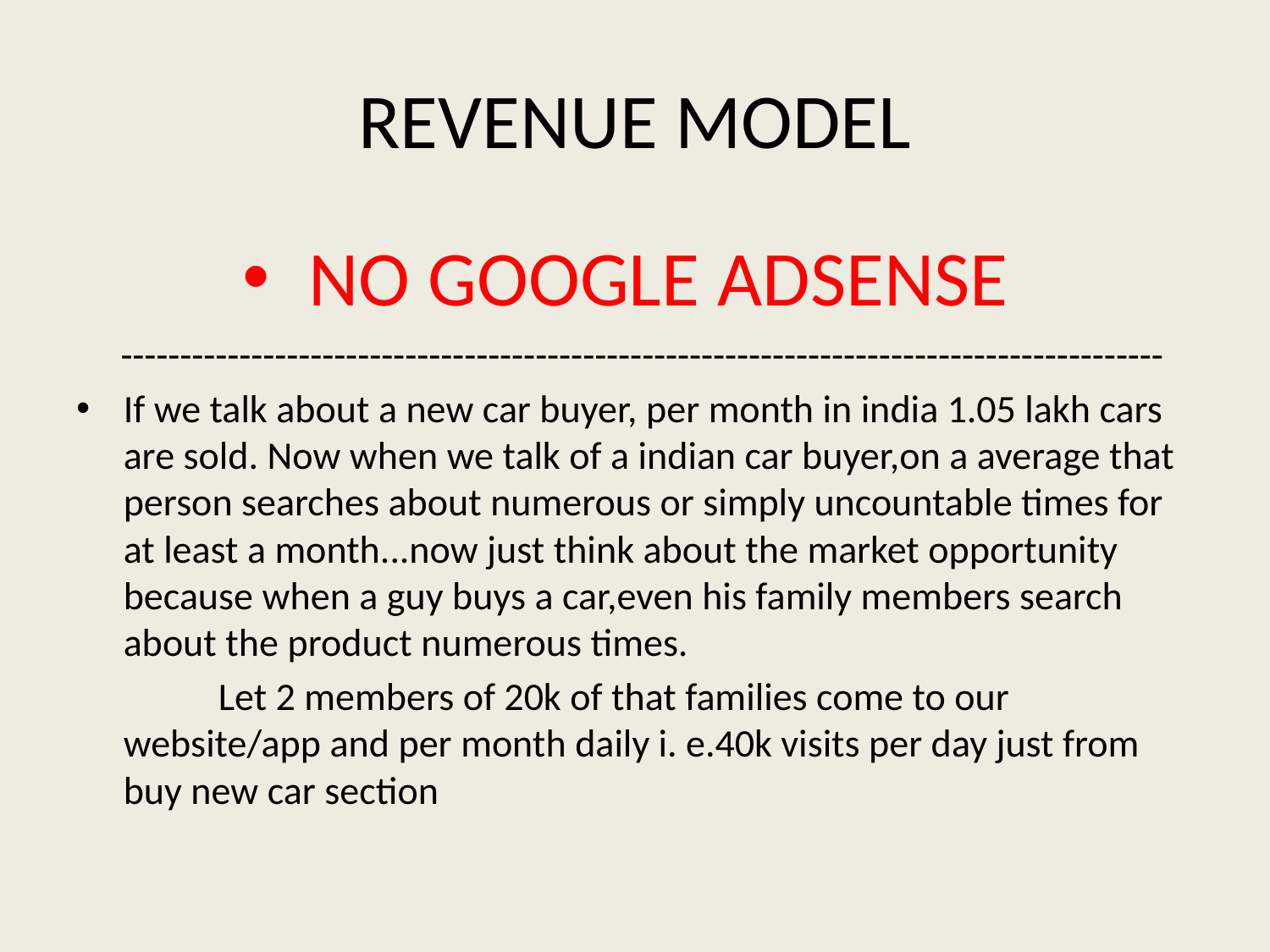

# REVENUE MODEL
NO GOOGLE ADSENSE
     ----------------------------------------------------------------------------------------
If we talk about a new car buyer, per month in india 1.05 lakh cars are sold. Now when we talk of a indian car buyer,on a average that person searches about numerous or simply uncountable times for at least a month...now just think about the market opportunity because when a guy buys a car,even his family members search about the product numerous times.
                Let 2 members of 20k of that families come to our website/app and per month daily i. e.40k visits per day just from buy new car section